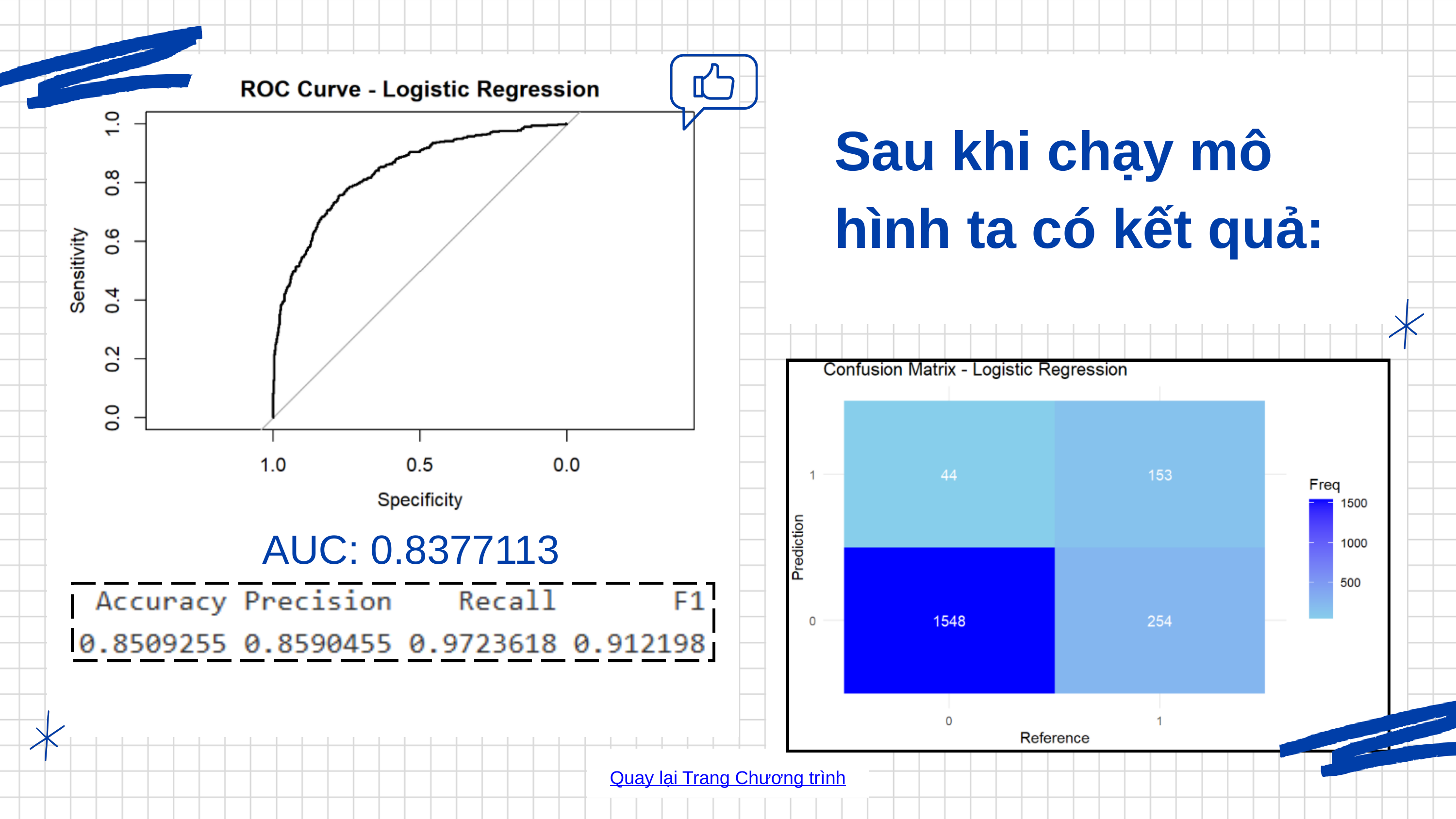

Sau khi chạy mô hình ta có kết quả:

AUC: 0.8377113

Quay lại Trang Chương trình